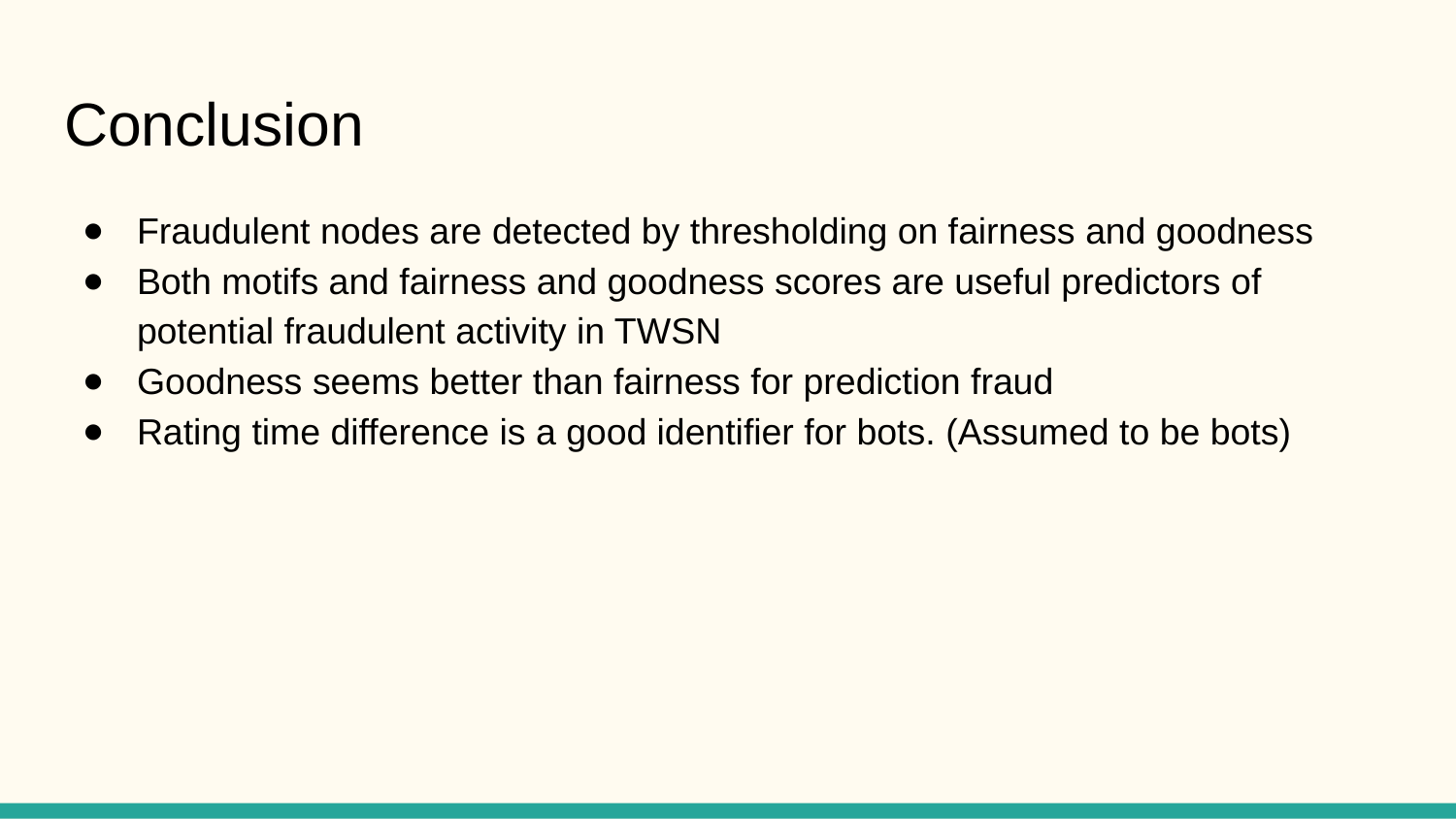

# Conclusion
Fraudulent nodes are detected by thresholding on fairness and goodness
Both motifs and fairness and goodness scores are useful predictors of potential fraudulent activity in TWSN
Goodness seems better than fairness for prediction fraud
Rating time difference is a good identifier for bots. (Assumed to be bots)